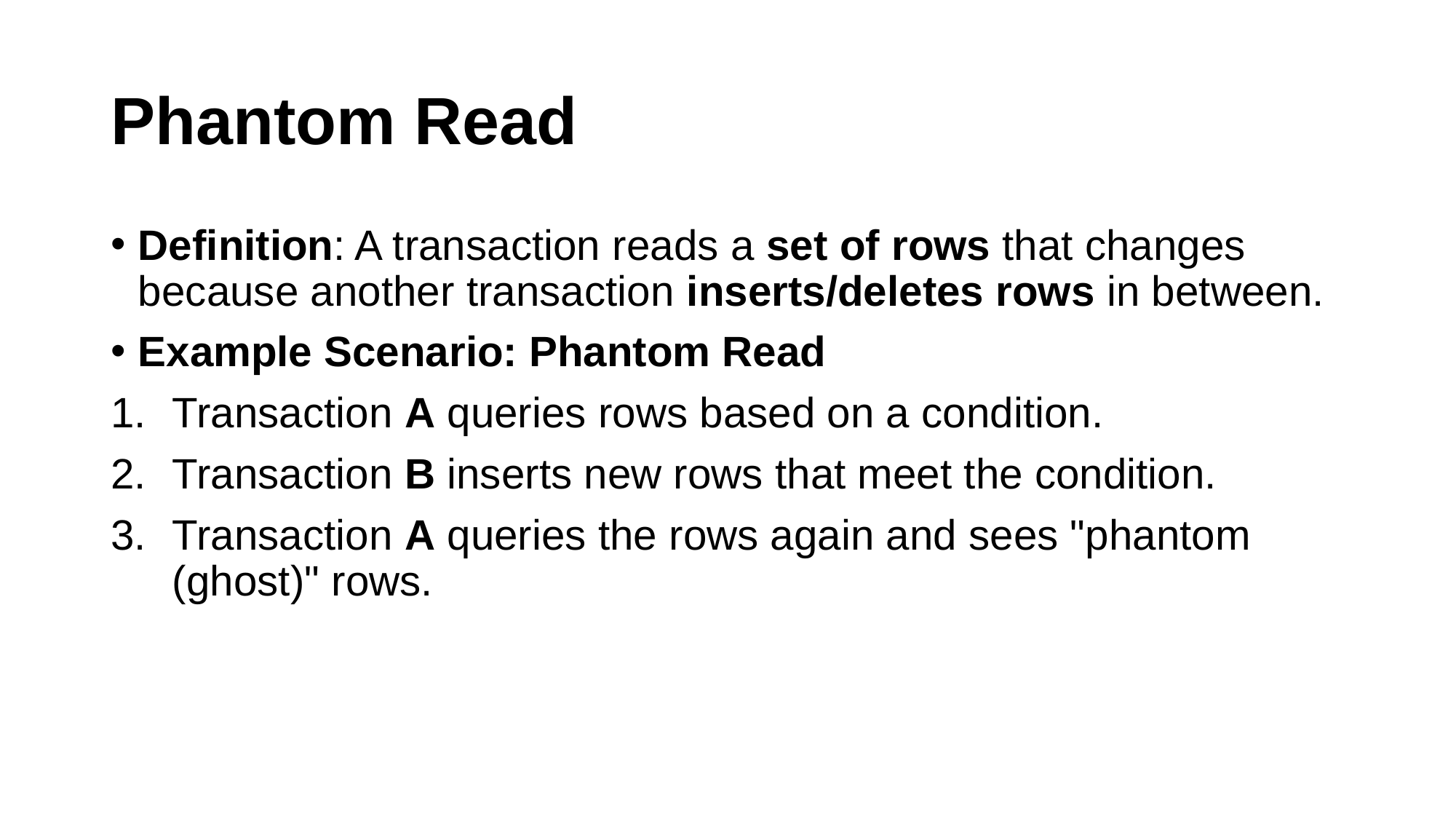

# Phantom Read
Definition: A transaction reads a set of rows that changes because another transaction inserts/deletes rows in between.
Example Scenario: Phantom Read
Transaction A queries rows based on a condition.
Transaction B inserts new rows that meet the condition.
Transaction A queries the rows again and sees "phantom (ghost)" rows.